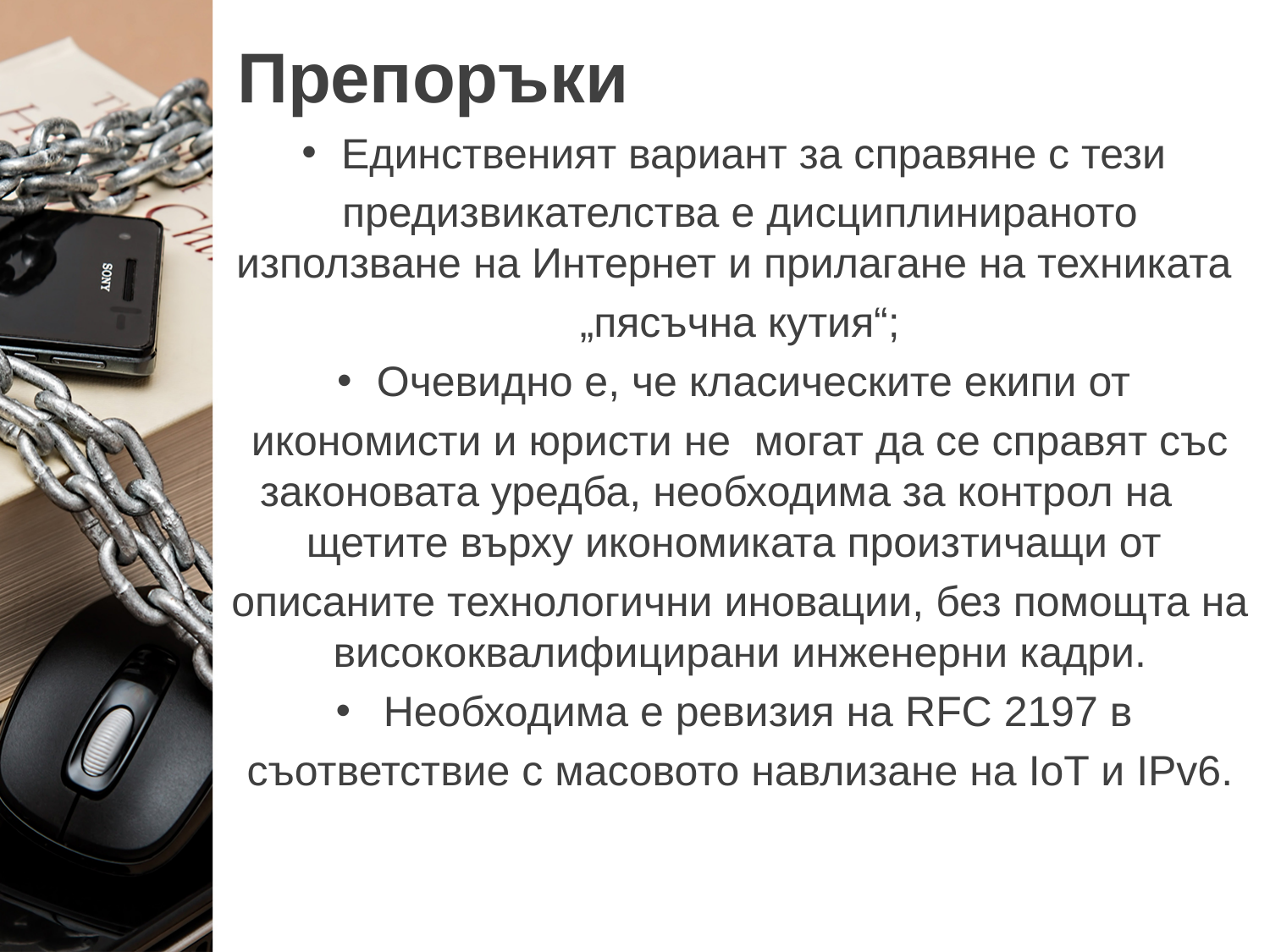

# Препоръки
Единственият вариант за справяне с тези
предизвикателства е дисциплинираното използване на Интернет и прилагане на техниката
„пясъчна кутия“;
Очевидно е, че класическите екипи от
икономисти и юристи не  могат да се справят със законовата уредба, необходима за контрол на     щетите върху икономиката произтичащи от
описаните технологични иновации, без помощта на висококвалифицирани инженерни кадри.
Необходима е ревизия на RFC 2197 в
съответствие с масовото навлизане на IoT и IPv6.